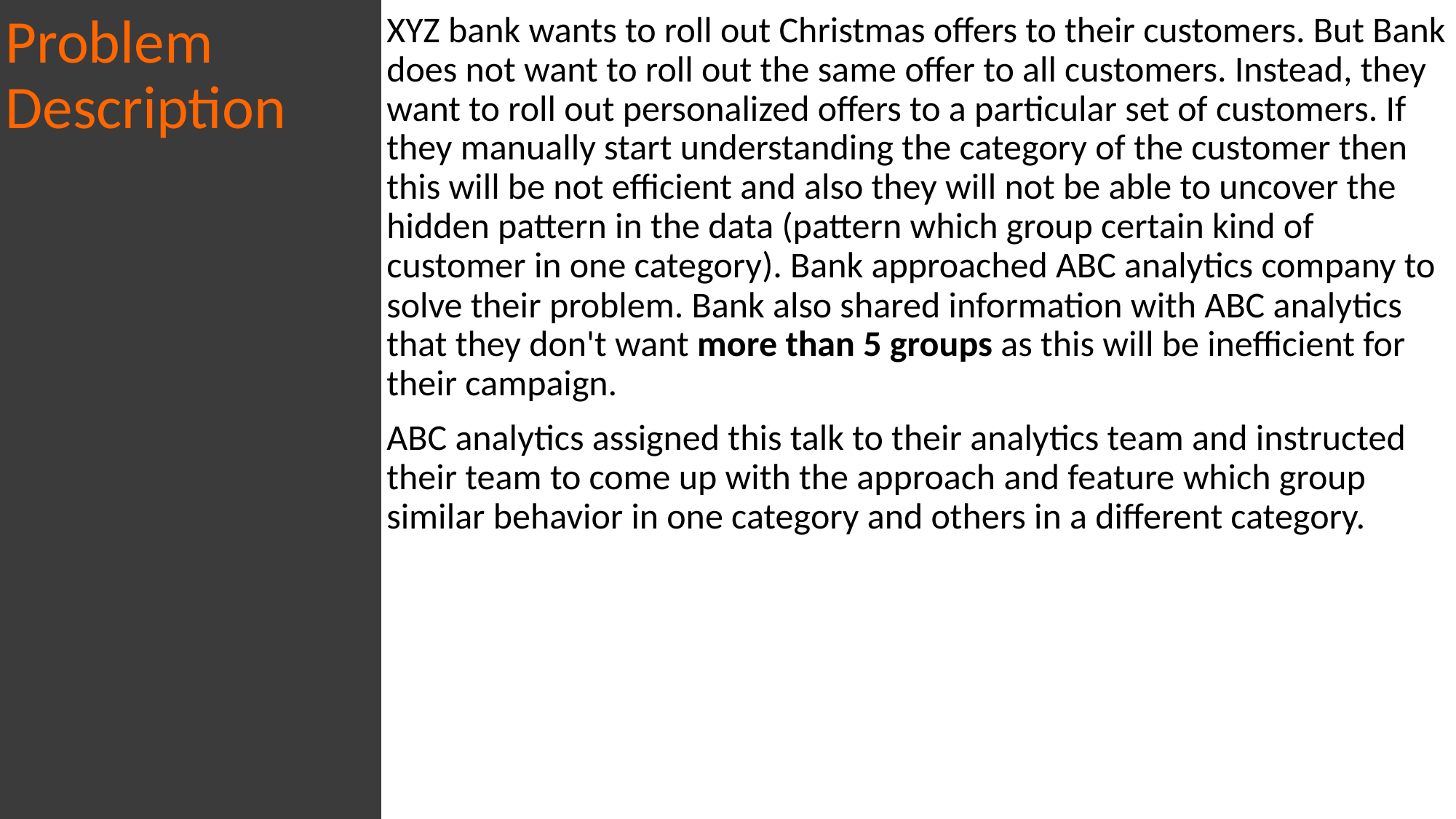

XYZ bank wants to roll out Christmas offers to their customers. But Bank does not want to roll out the same offer to all customers. Instead, they want to roll out personalized offers to a particular set of customers. If they manually start understanding the category of the customer then this will be not efficient and also they will not be able to uncover the hidden pattern in the data (pattern which group certain kind of customer in one category). Bank approached ABC analytics company to solve their problem. Bank also shared information with ABC analytics that they don't want more than 5 groups as this will be inefficient for their campaign.
ABC analytics assigned this talk to their analytics team and instructed their team to come up with the approach and feature which group similar behavior in one category and others in a different category.

Problem Description